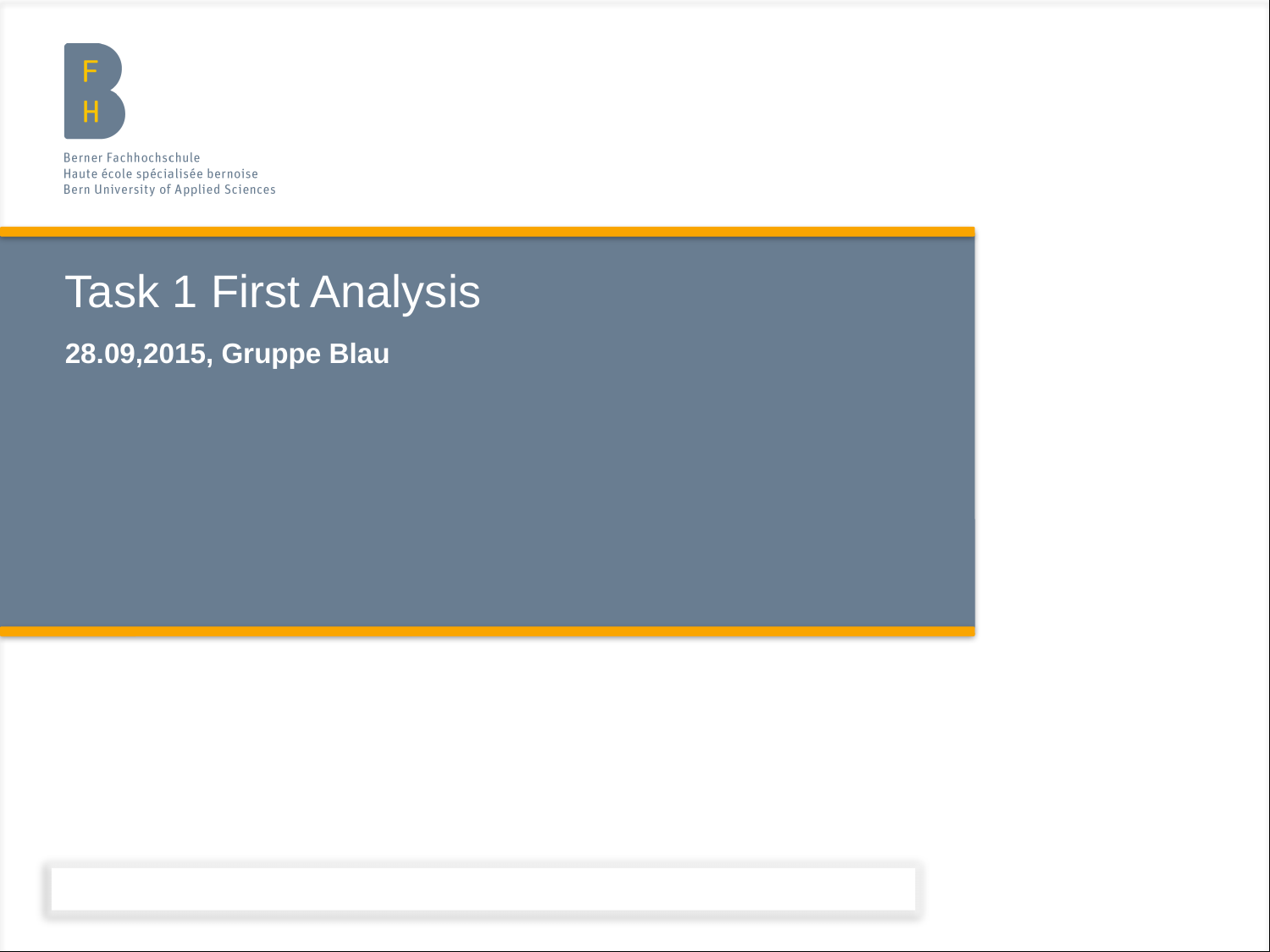

# Task 1 First Analysis
28.09,2015, Gruppe Blau